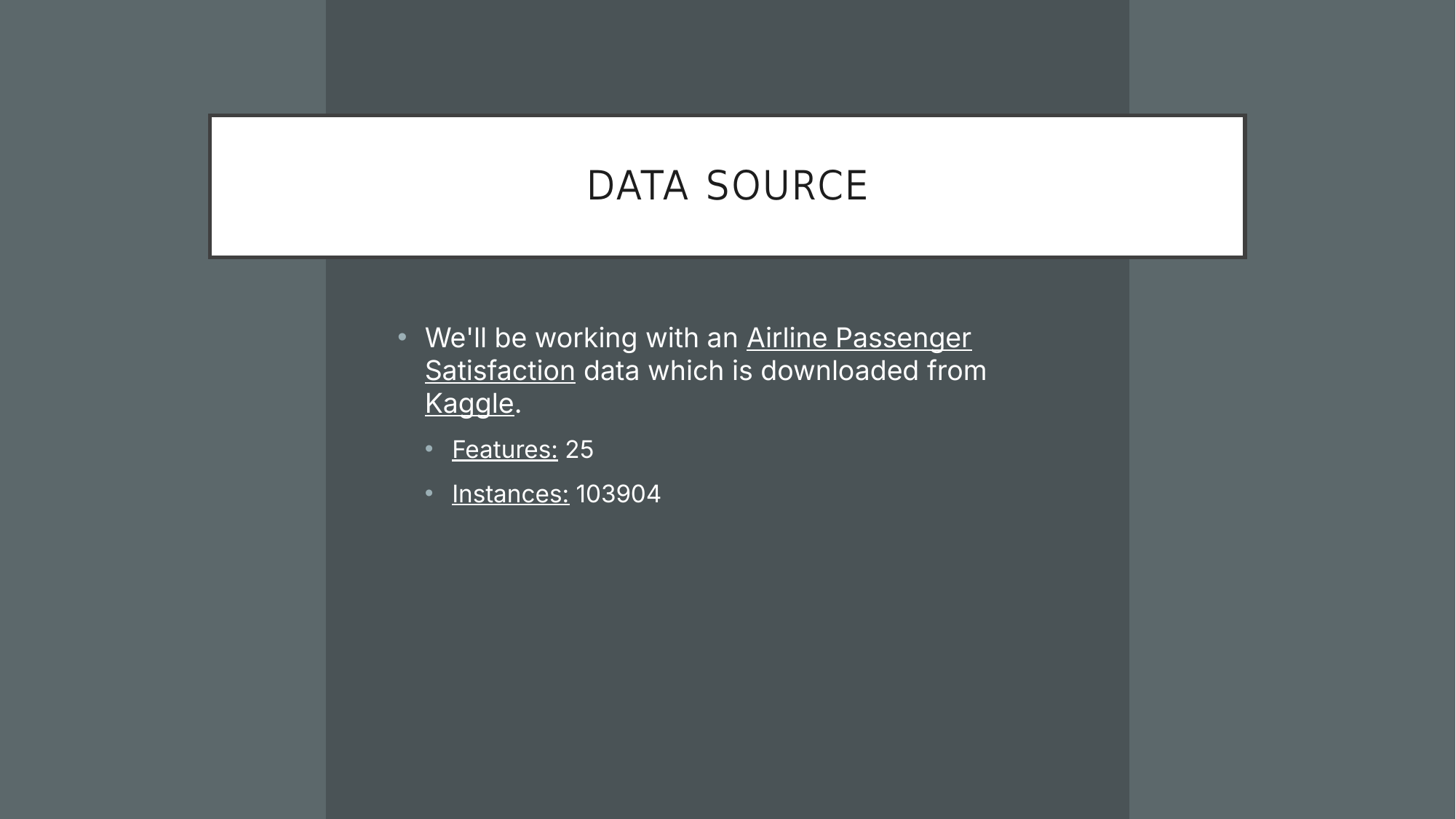

# Data source
We'll be working with an Airline Passenger Satisfaction data which is downloaded from Kaggle.
Features: 25
Instances: 103904